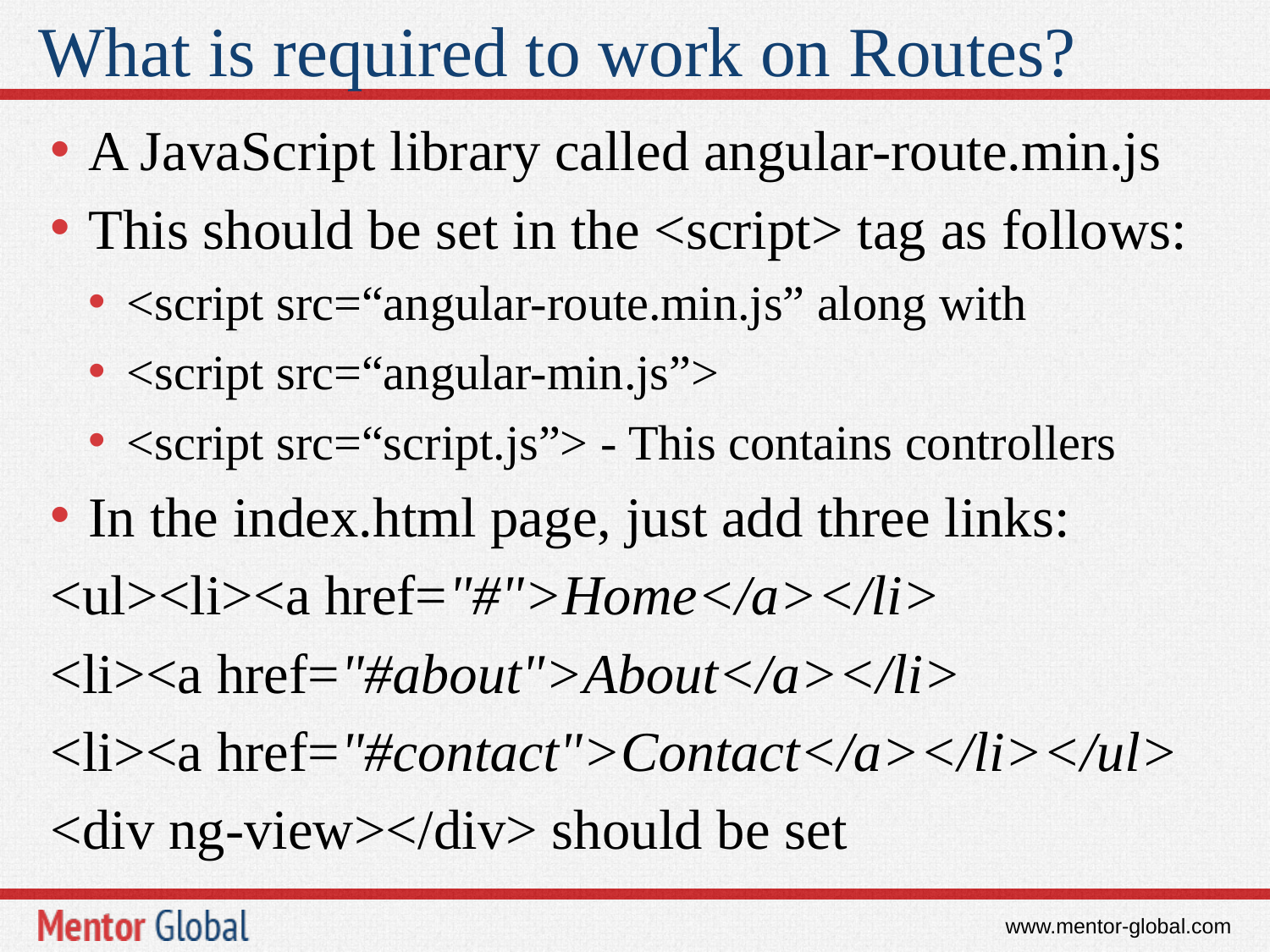

# What is required to work on Routes?
A JavaScript library called angular-route.min.js
This should be set in the <script> tag as follows:
<script src=“angular-route.min.js” along with
<script src=“angular-min.js”>
<script src=“script.js”> - This contains controllers
In the index.html page, just add three links:
<ul><li><a href="#">Home</a></li>
<li><a href="#about">About</a></li>
<li><a href="#contact">Contact</a></li></ul>
<div ng-view></div> should be set